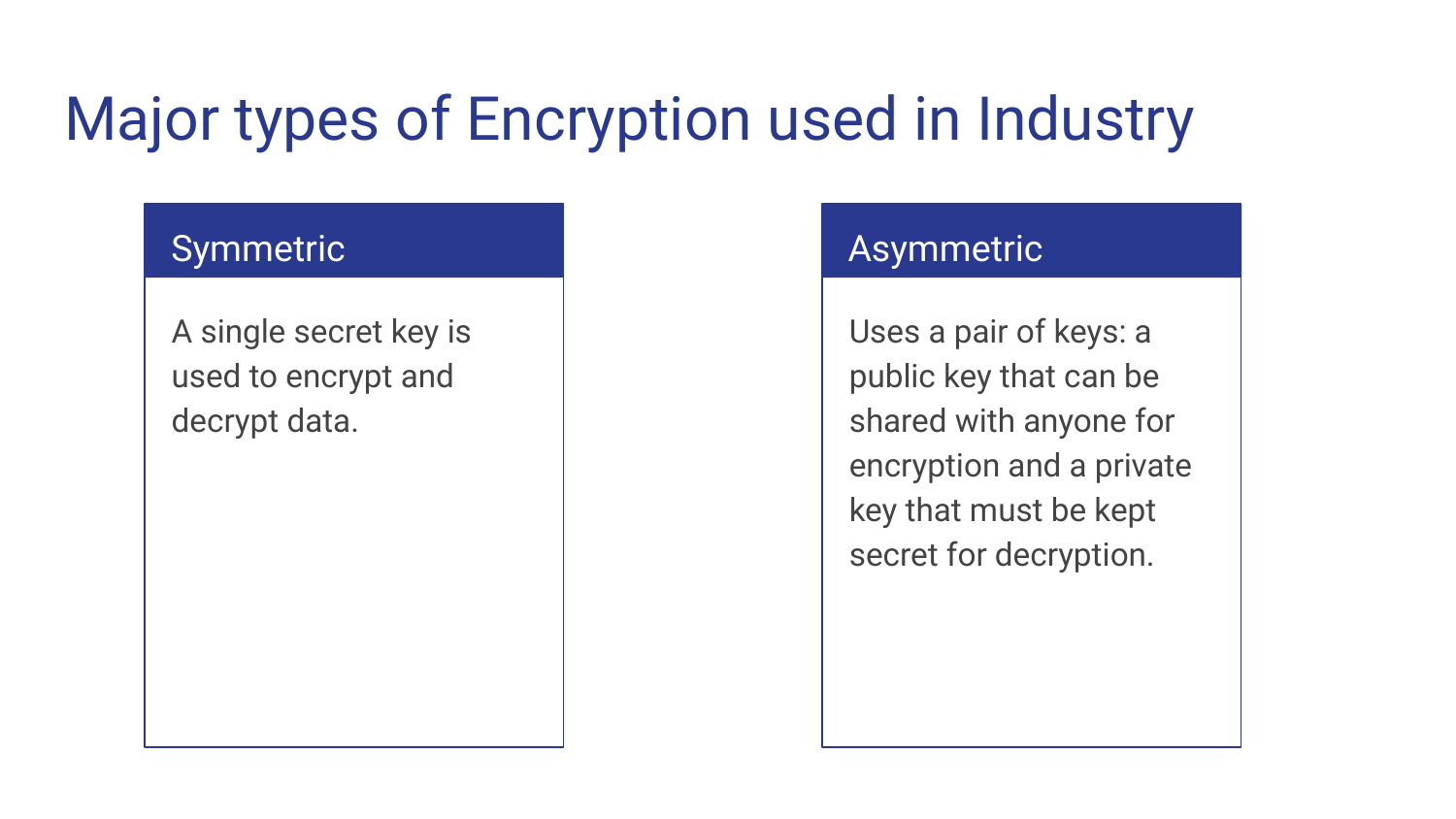

# Major types of Encryption used in Industry

Symmetric

Asymmetric
A single secret key is used to encrypt and decrypt data.
Uses a pair of keys: a public key that can be shared with anyone for encryption and a private key that must be kept secret for decryption.